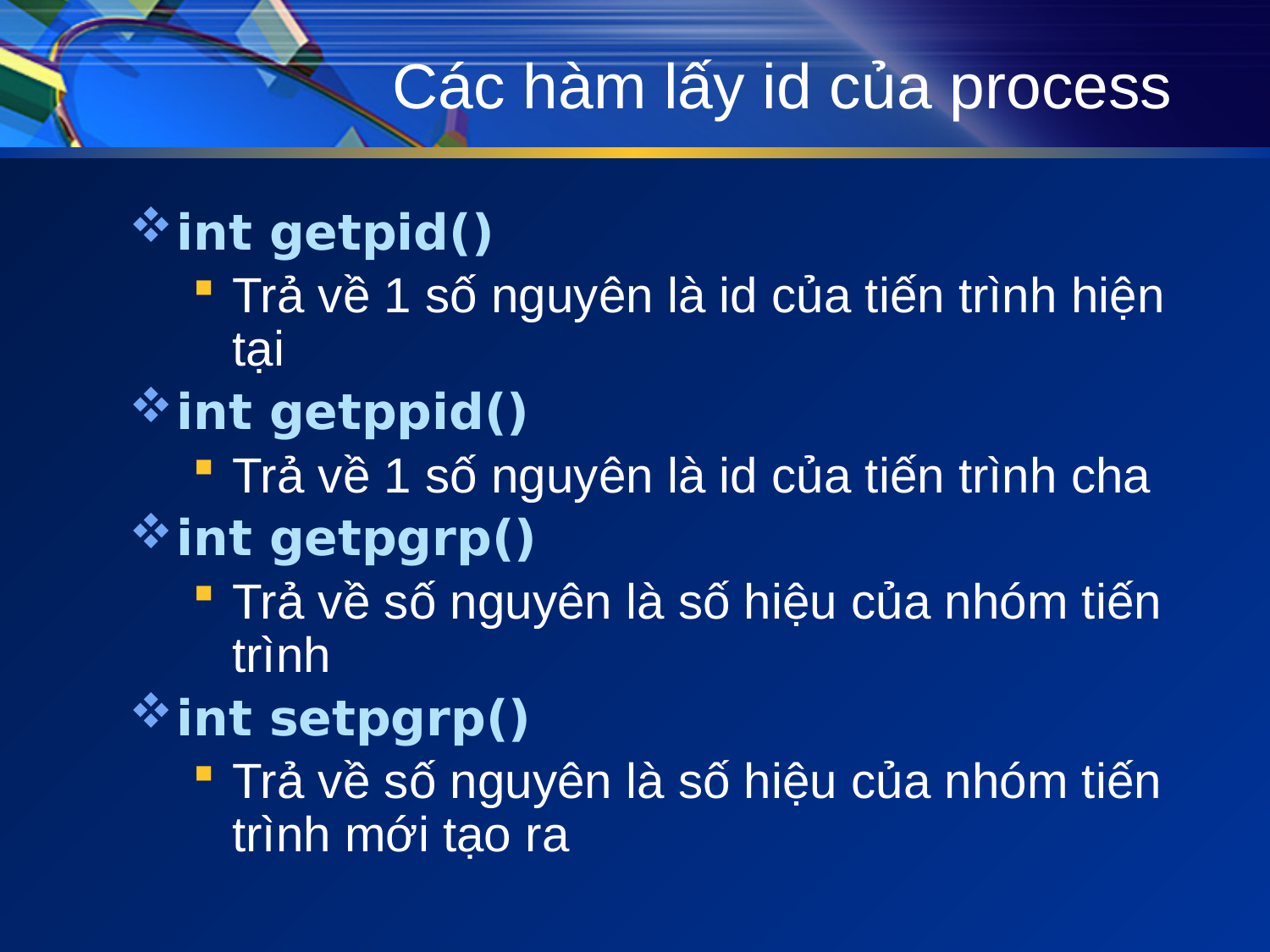

# Các hàm lấy id của process
int getpid()
Trả về 1 số nguyên là id của tiến trình hiện tại
int getppid()
Trả về 1 số nguyên là id của tiến trình cha
int getpgrp()
Trả về số nguyên là số hiệu của nhóm tiến trình
int setpgrp()
Trả về số nguyên là số hiệu của nhóm tiến trình mới tạo ra